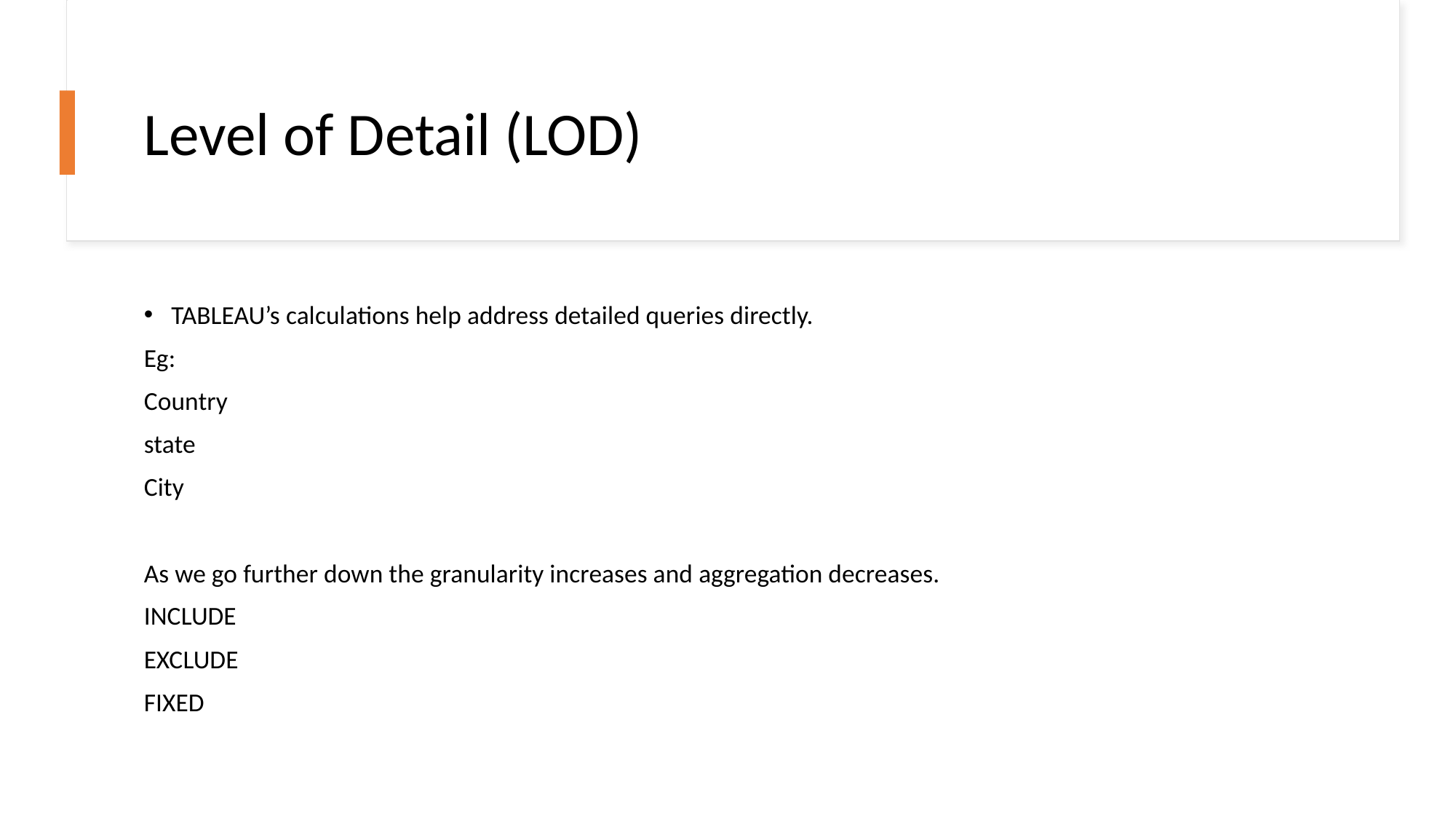

# Level of Detail (LOD)

TABLEAU’s calculations help address detailed queries directly.
Eg:
Country
state
City

As we go further down the granularity increases and aggregation decreases.
INCLUDE
EXCLUDE
FIXED